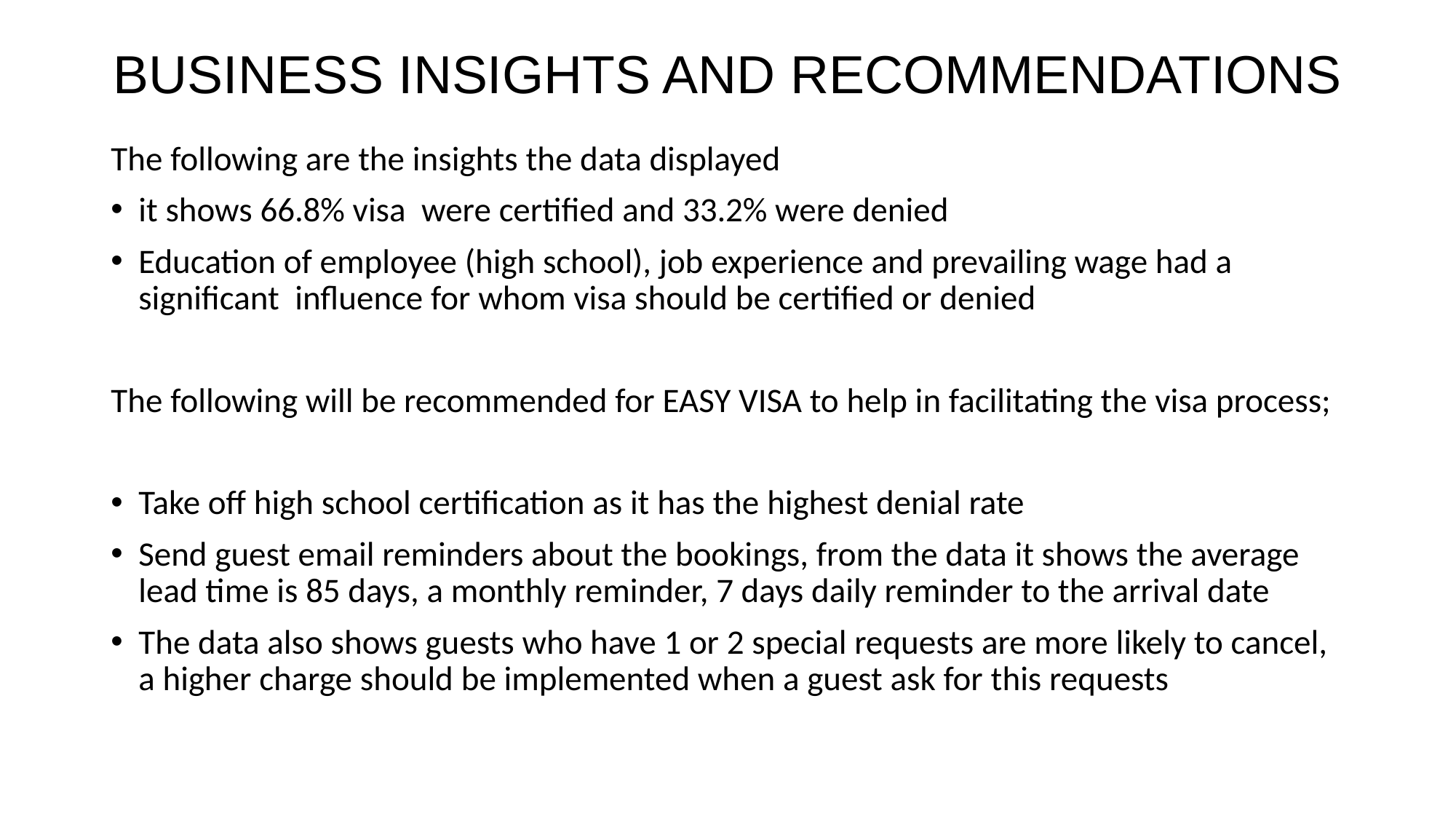

# BUSINESS INSIGHTS AND RECOMMENDATIONS
The following are the insights the data displayed
it shows 66.8% visa  were certified and 33.2% were denied
Education of employee (high school), job experience and prevailing wage had a significant  influence for whom visa should be certified or denied

The following will be recommended for EASY VISA to help in facilitating the visa process;

Take off high school certification as it has the highest denial rate
Send guest email reminders about the bookings, from the data it shows the average lead time is 85 days, a monthly reminder, 7 days daily reminder to the arrival date
The data also shows guests who have 1 or 2 special requests are more likely to cancel, a higher charge should be implemented when a guest ask for this requests